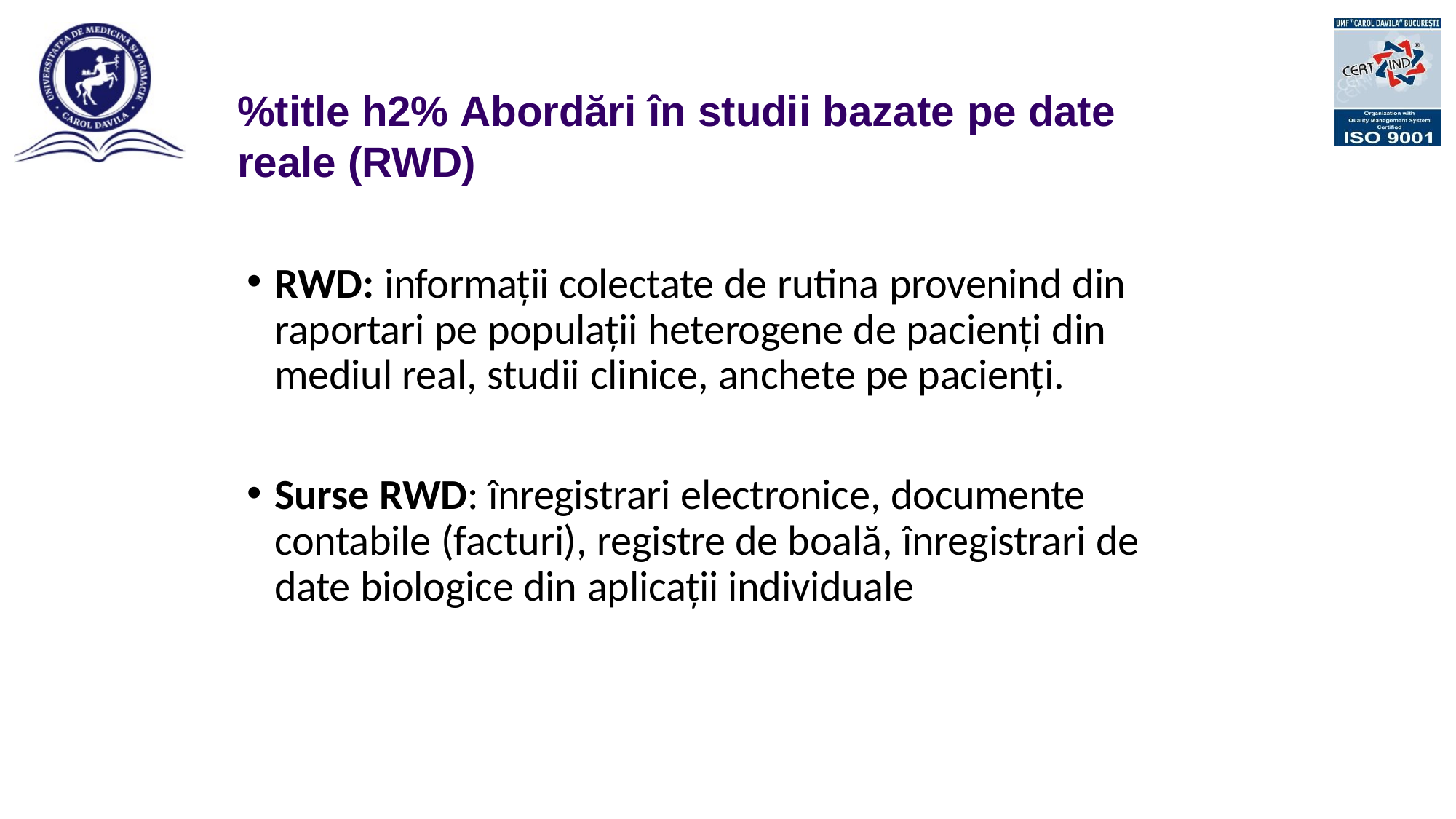

%title h2% Abordări în studii bazate pe date reale (RWD)

RWD: informații colectate de rutina provenind din  raportari pe populații heterogene de pacienți din  mediul real, studii clinice, anchete pe pacienți.

Surse RWD: înregistrari electronice, documente  contabile (facturi), registre de boală, înregistrari de  date biologice din aplicații individuale